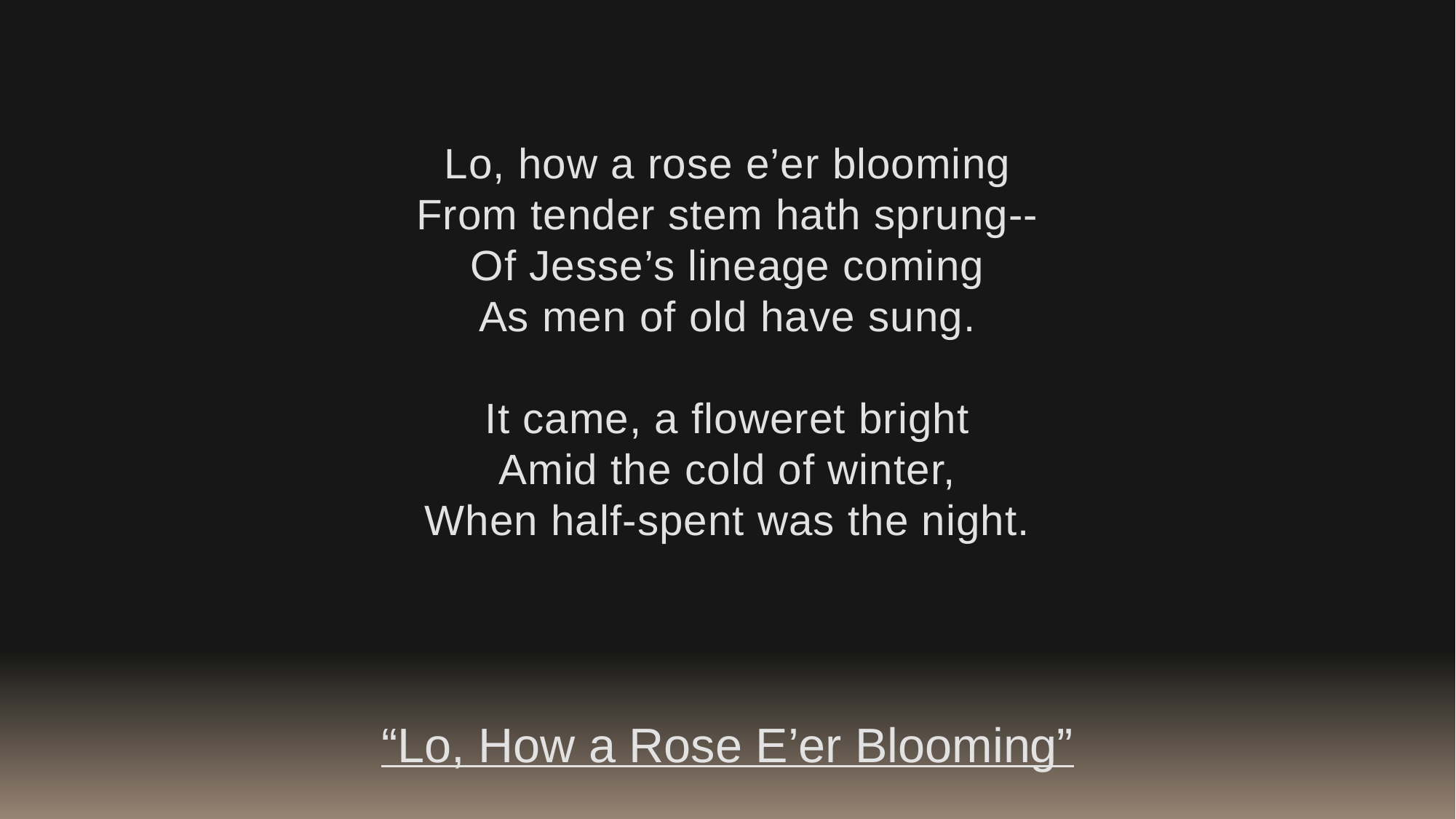

Lo, how a rose e’er blooming
From tender stem hath sprung--
Of Jesse’s lineage coming
As men of old have sung.

It came, a floweret bright
Amid the cold of winter,
When half-spent was the night.

“Lo, How a Rose E’er Blooming”